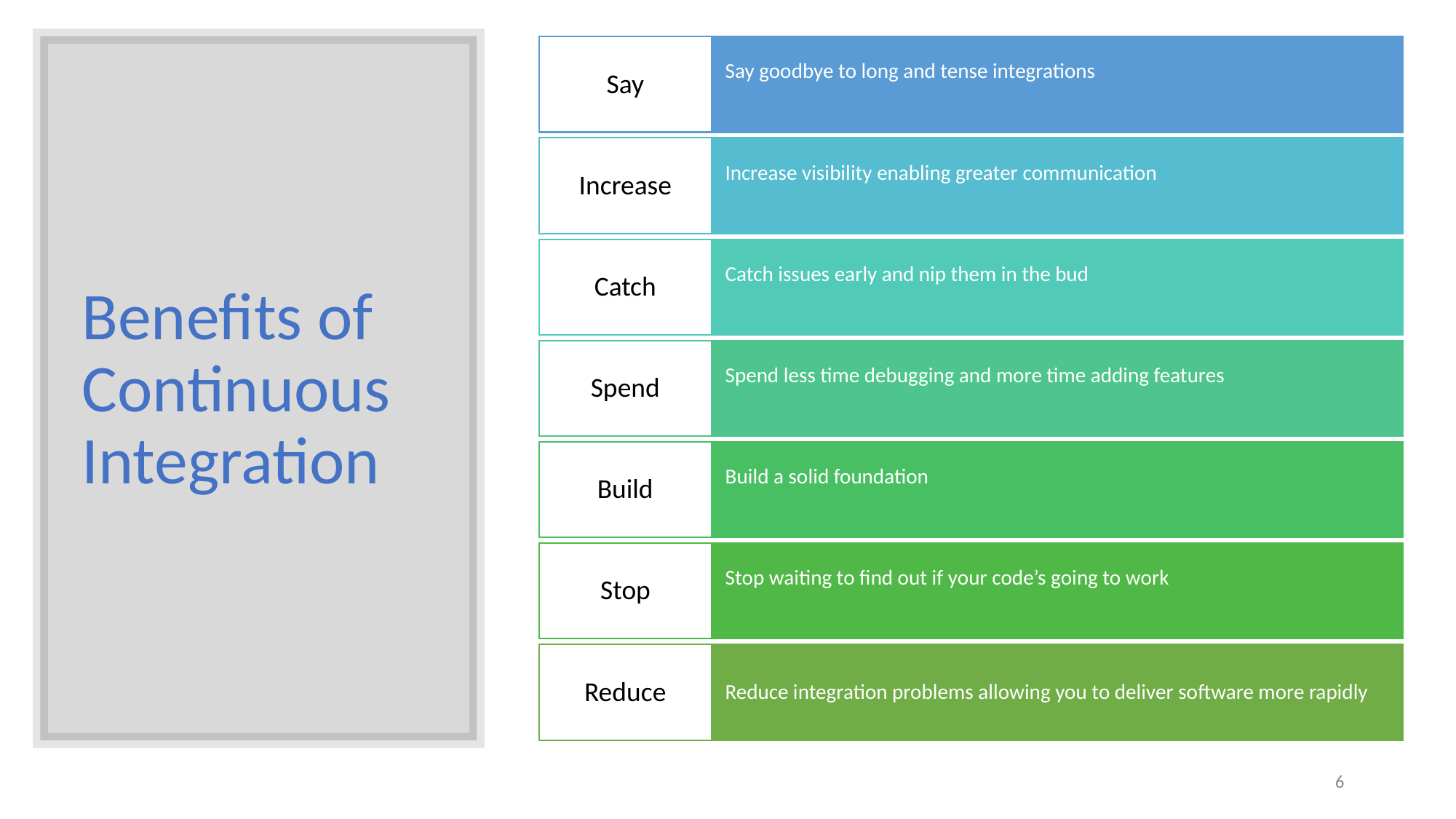

Say goodbye to long and tense integrations
Say
Increase visibility enabling greater communication
Increase
Catch issues early and nip them in the bud
Catch
Spend less time debugging and more time adding features
Spend
Build a solid foundation
Build
Stop waiting to find out if your code’s going to work
Stop
Reduce integration problems allowing you to deliver software more rapidly
Reduce
# Benefits of Continuous Integration
6